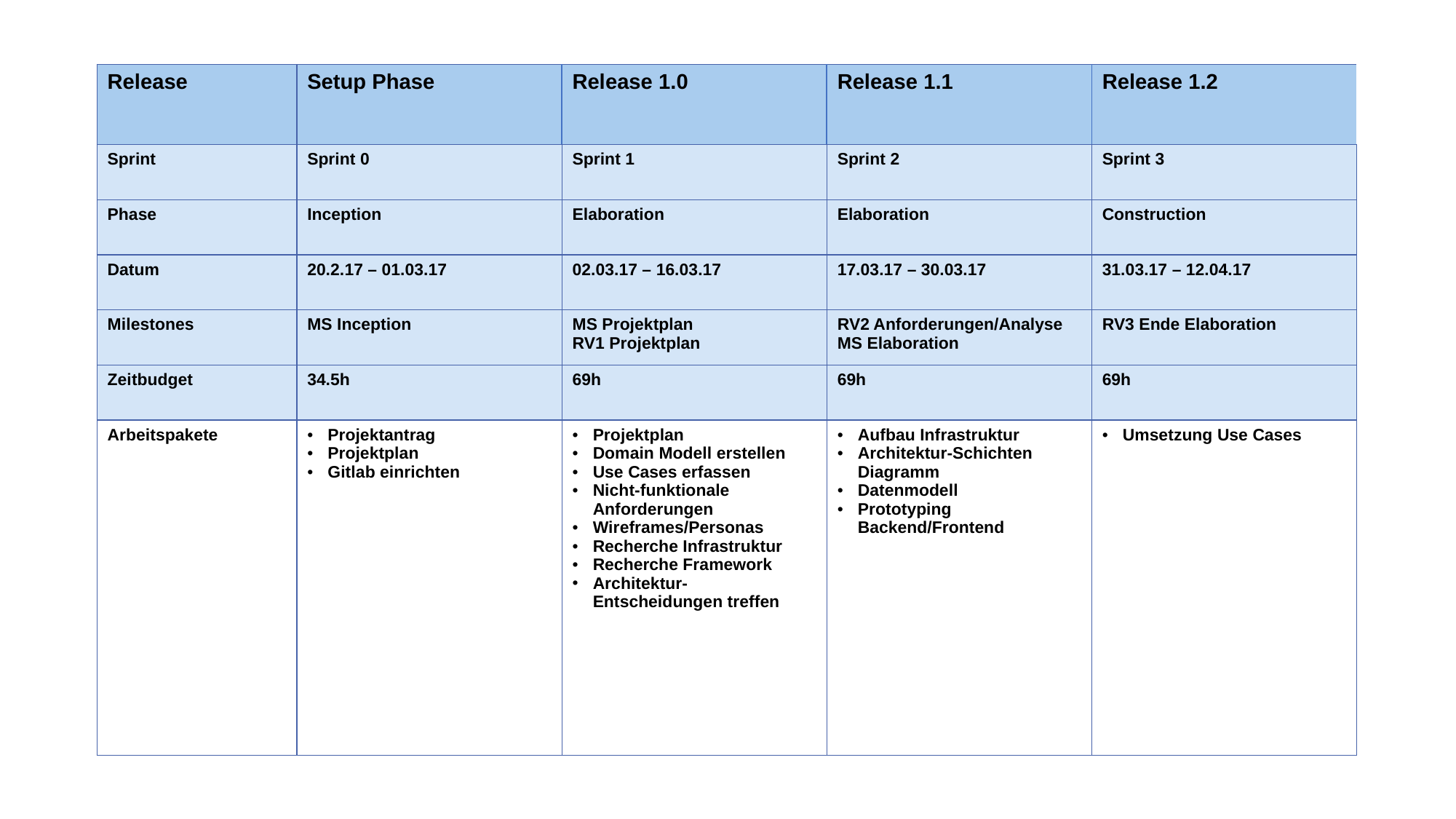

| Release | Setup Phase | Release 1.0 | Release 1.1 | Release 1.2 |
| --- | --- | --- | --- | --- |
| Sprint | Sprint 0 | Sprint 1 | Sprint 2 | Sprint 3 |
| Phase | Inception | Elaboration | Elaboration | Construction |
| Datum | 20.2.17 – 01.03.17 | 02.03.17 – 16.03.17 | 17.03.17 – 30.03.17 | 31.03.17 – 12.04.17 |
| Milestones | MS Inception | MS Projektplan RV1 Projektplan | RV2 Anforderungen/Analyse MS Elaboration | RV3 Ende Elaboration |
| Zeitbudget | 34.5h | 69h | 69h | 69h |
| Arbeitspakete | Projektantrag Projektplan Gitlab einrichten | Projektplan Domain Modell erstellen Use Cases erfassen Nicht-funktionale Anforderungen Wireframes/Personas Recherche Infrastruktur Recherche Framework Architektur-Entscheidungen treffen | Aufbau Infrastruktur Architektur-Schichten Diagramm Datenmodell Prototyping Backend/Frontend | Umsetzung Use Cases |